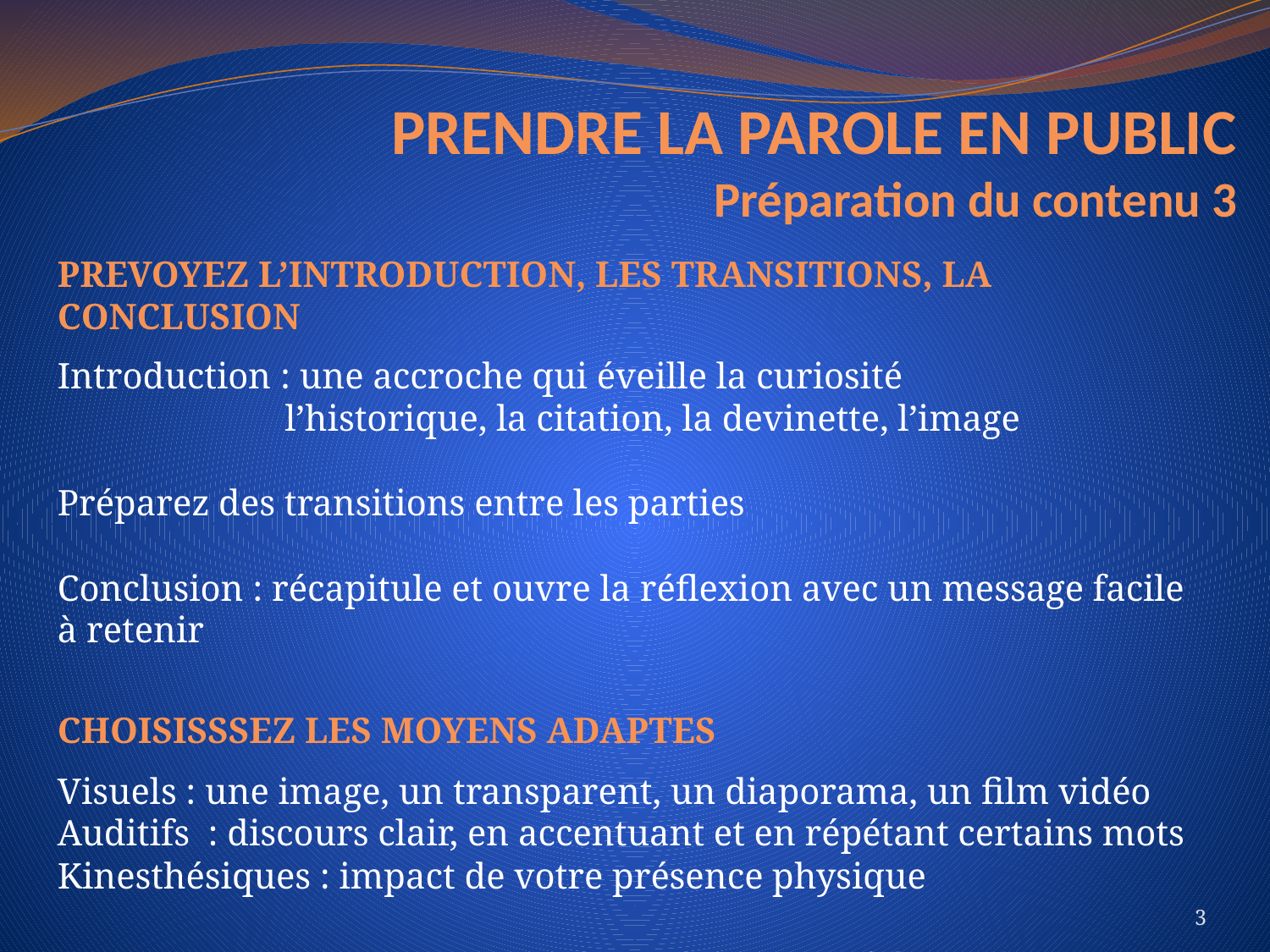

# PRENDRE LA PAROLE EN PUBLIC Préparation du contenu 3
PREVOYEZ L’INTRODUCTION, LES TRANSITIONS, LA CONCLUSION

Introduction : une accroche qui éveille la curiosité
                         l’historique, la citation, la devinette, l’image

Préparez des transitions entre les parties

Conclusion : récapitule et ouvre la réflexion avec un message facile à retenir

CHOISISSSEZ LES MOYENS ADAPTES

Visuels : une image, un transparent, un diaporama, un film vidéo
Auditifs  : discours clair, en accentuant et en répétant certains mots
Kinesthésiques : impact de votre présence physique

 						© Cécile Mann / CNAM

3